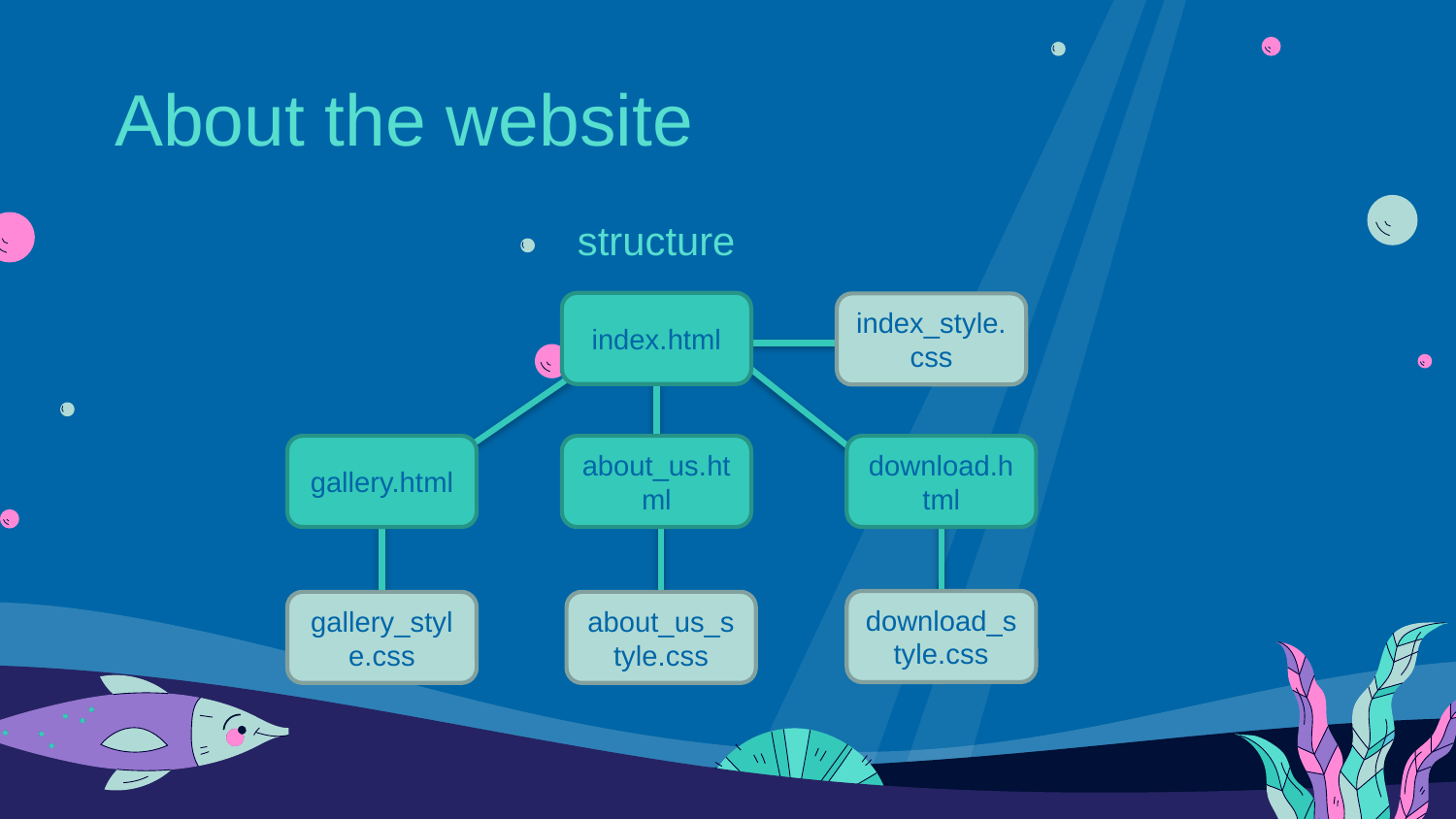

About the website
structure

index.html
index_style.css
gallery.html
about_us.html
download.html
download_style.css
gallery_style.css
about_us_style.css